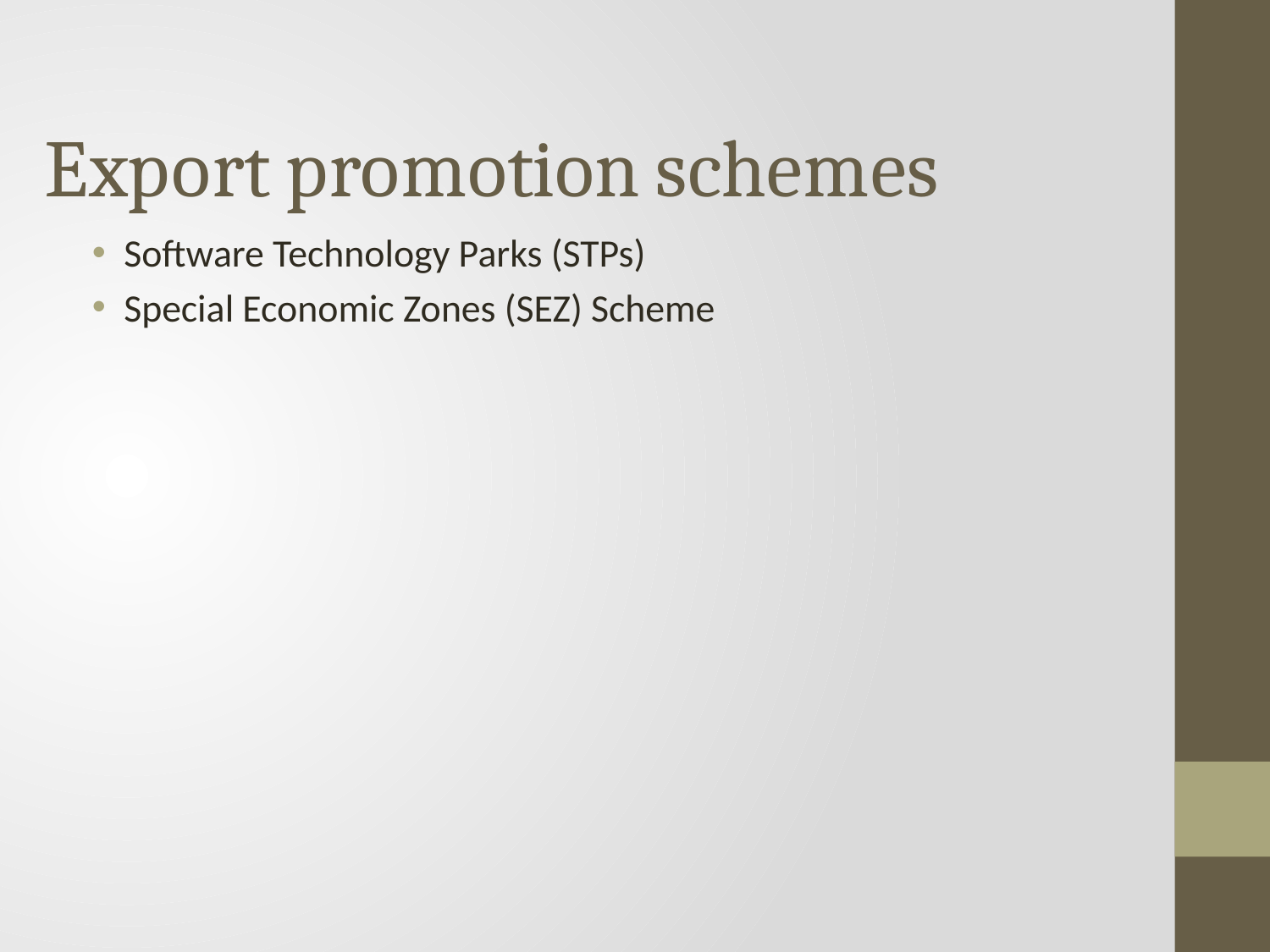

# Export promotion schemes
Software Technology Parks (STPs)
Special Economic Zones (SEZ) Scheme